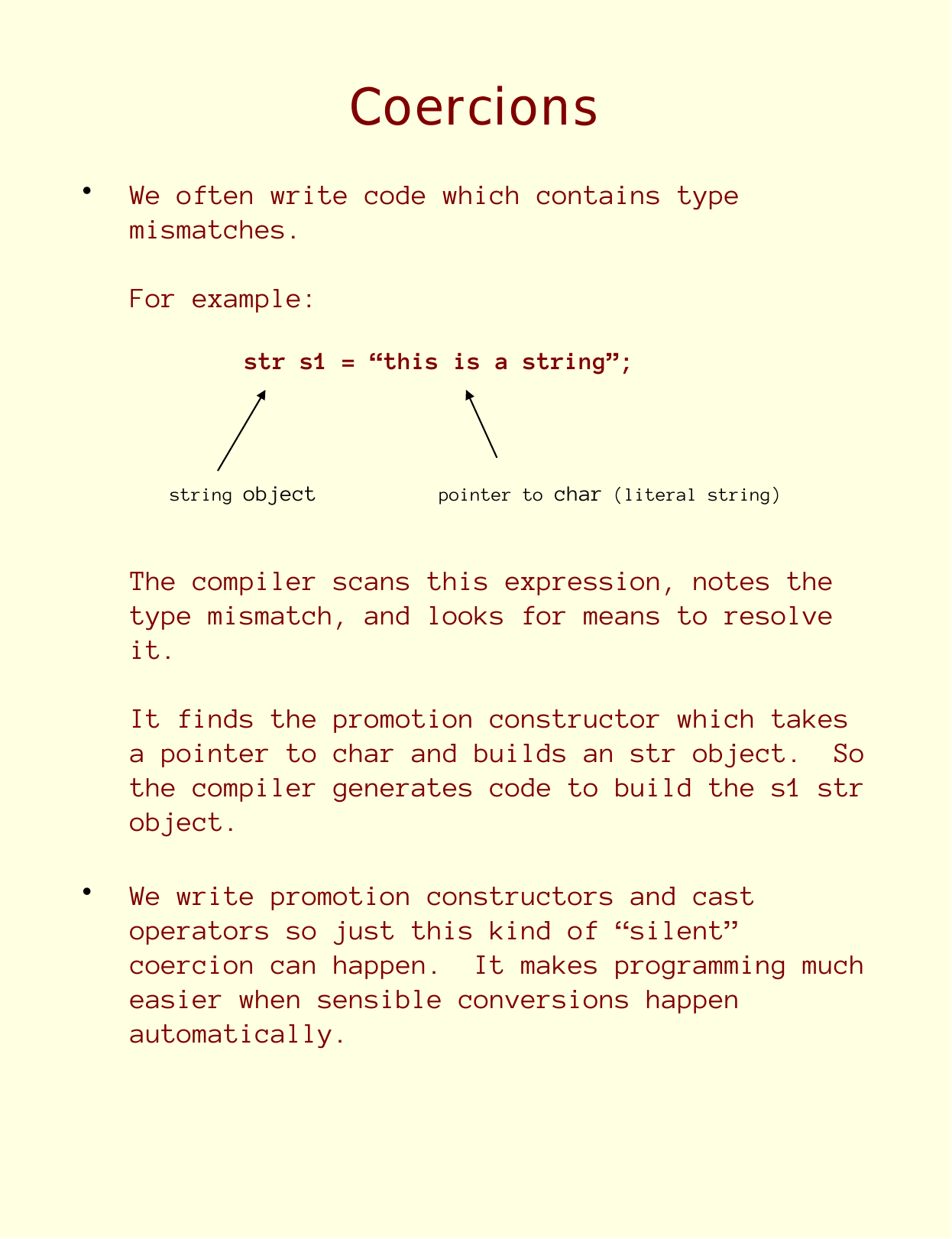

# Coercions
We often write code which contains type mismatches.
For example:
	str s1 = “this is a string”;
The compiler scans this expression, notes the type mismatch, and looks for means to resolve it.
It finds the promotion constructor which takes a pointer to char and builds an str object.  So the compiler generates code to build the s1 str object.
We write promotion constructors and cast operators so just this kind of “silent” coercion can happen.  It makes programming much easier when sensible conversions happen automatically.

string object
pointer to char (literal string)